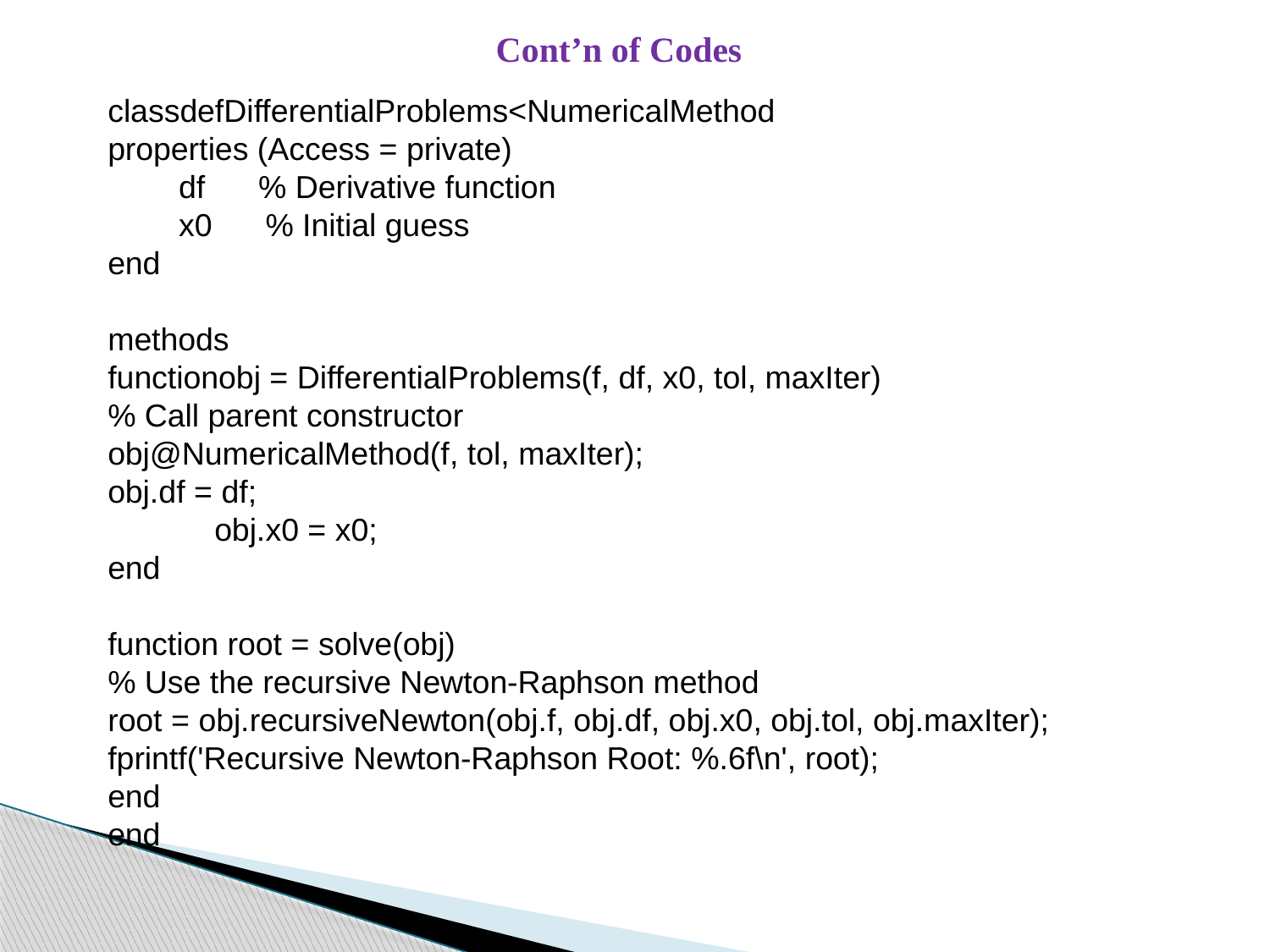

Cont’n of Codes
classdefDifferentialProblems<NumericalMethod
properties (Access = private)
        df      % Derivative function
        x0      % Initial guess
end

methods
functionobj = DifferentialProblems(f, df, x0, tol, maxIter)
% Call parent constructor
obj@NumericalMethod(f, tol, maxIter);
obj.df = df;
            obj.x0 = x0;
end

function root = solve(obj)
% Use the recursive Newton-Raphson method
root = obj.recursiveNewton(obj.f, obj.df, obj.x0, obj.tol, obj.maxIter);
fprintf('Recursive Newton-Raphson Root: %.6f\n', root);
end
end
Cont’n of Codes